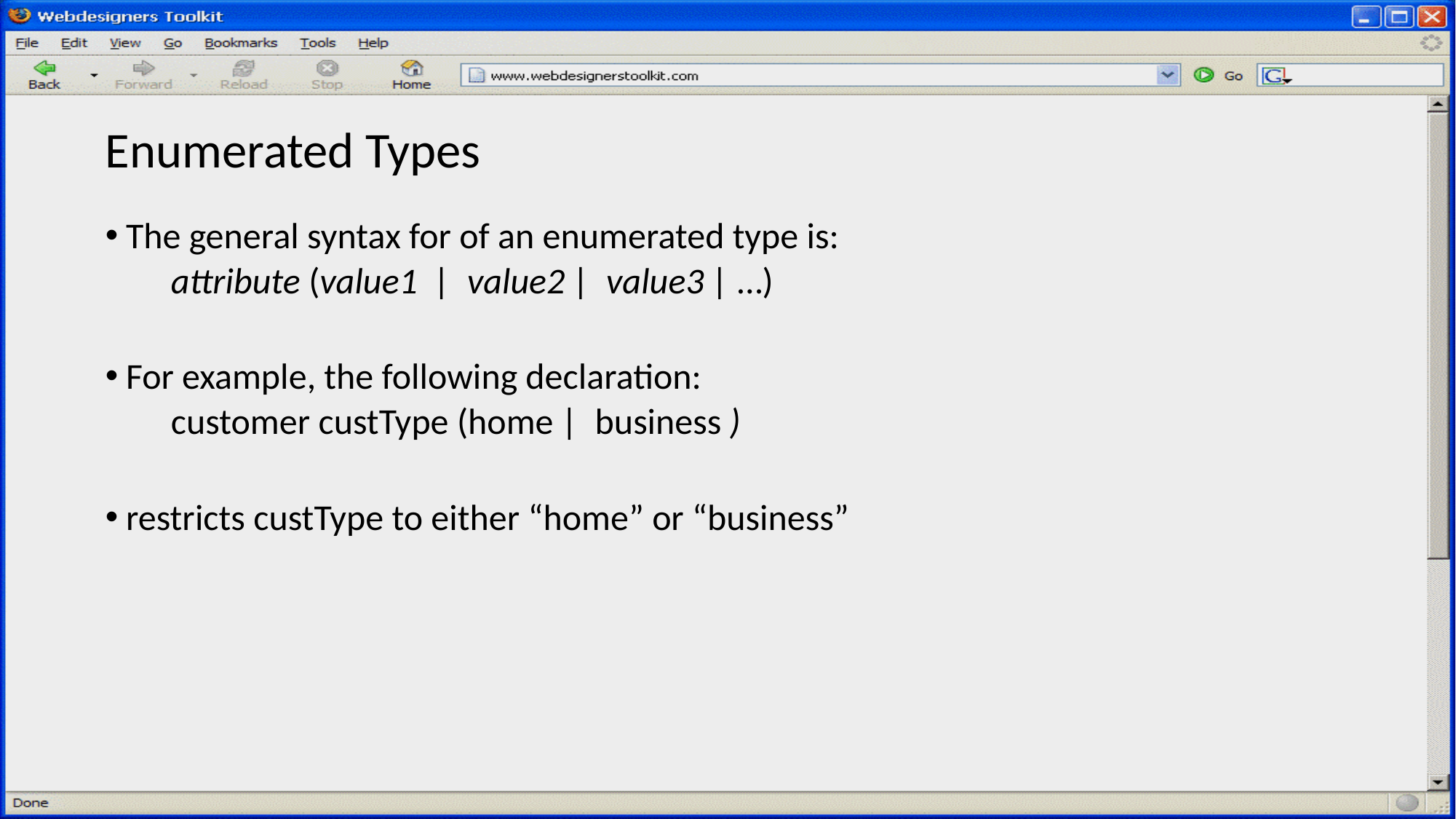

# Enumerated Types
The general syntax for of an enumerated type is:
   attribute (value1  |  value2 |  value3 | …)

For example, the following declaration:
   customer custType (home |  business )

restricts custType to either “home” or “business”